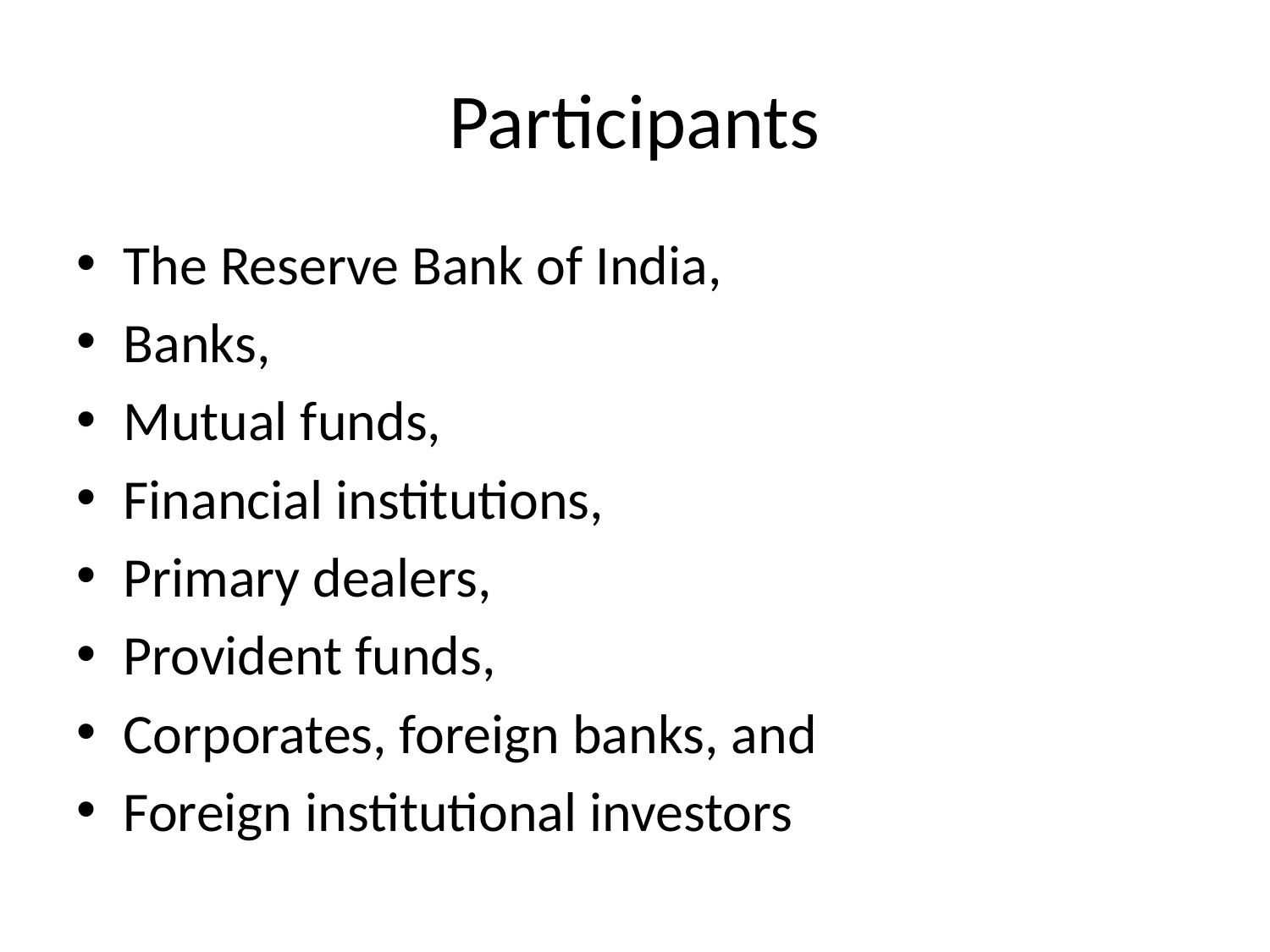

# Participants
The Reserve Bank of India,
Banks,
Mutual funds,
Financial institutions,
Primary dealers,
Provident funds,
Corporates, foreign banks, and
Foreign institutional investors